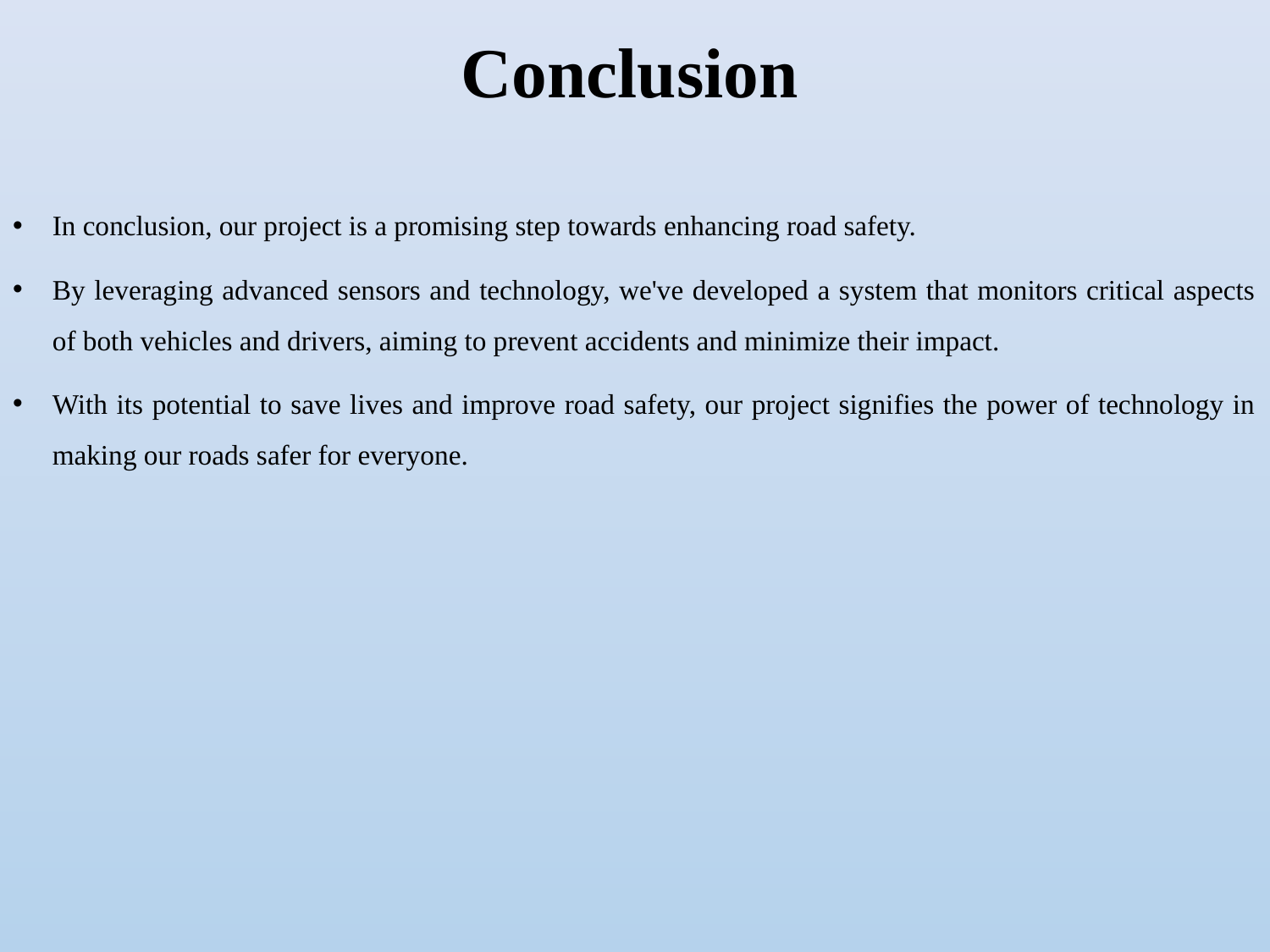

# Conclusion
In conclusion, our project is a promising step towards enhancing road safety.
By leveraging advanced sensors and technology, we've developed a system that monitors critical aspects of both vehicles and drivers, aiming to prevent accidents and minimize their impact.
With its potential to save lives and improve road safety, our project signifies the power of technology in making our roads safer for everyone.